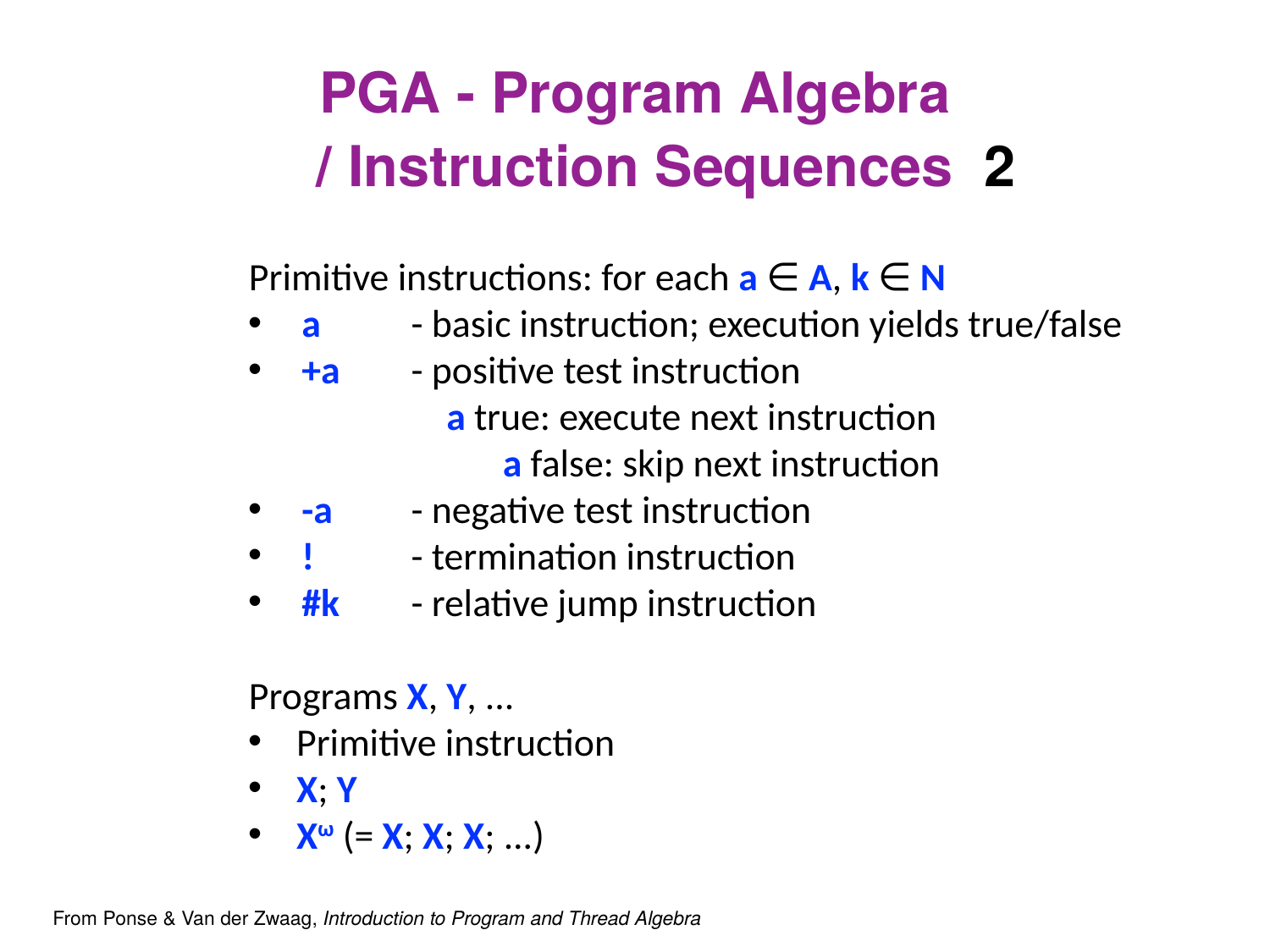

# PGA - Program Algebra
    / Instruction Sequences  2
Primitive instructions: for each a ∈ A, k ∈ N
a	- basic instruction; execution yields true/false
+a	- positive test instruction
		a true: execute next instruction
		a false: skip next instruction
-a	- negative test instruction
!	- termination instruction
#k	- relative jump instruction

Programs X, Y, ...
Primitive instruction
X; Y
Xω (= X; X; X; ...)
From Ponse & Van der Zwaag, Introduction to Program and Thread Algebra
13